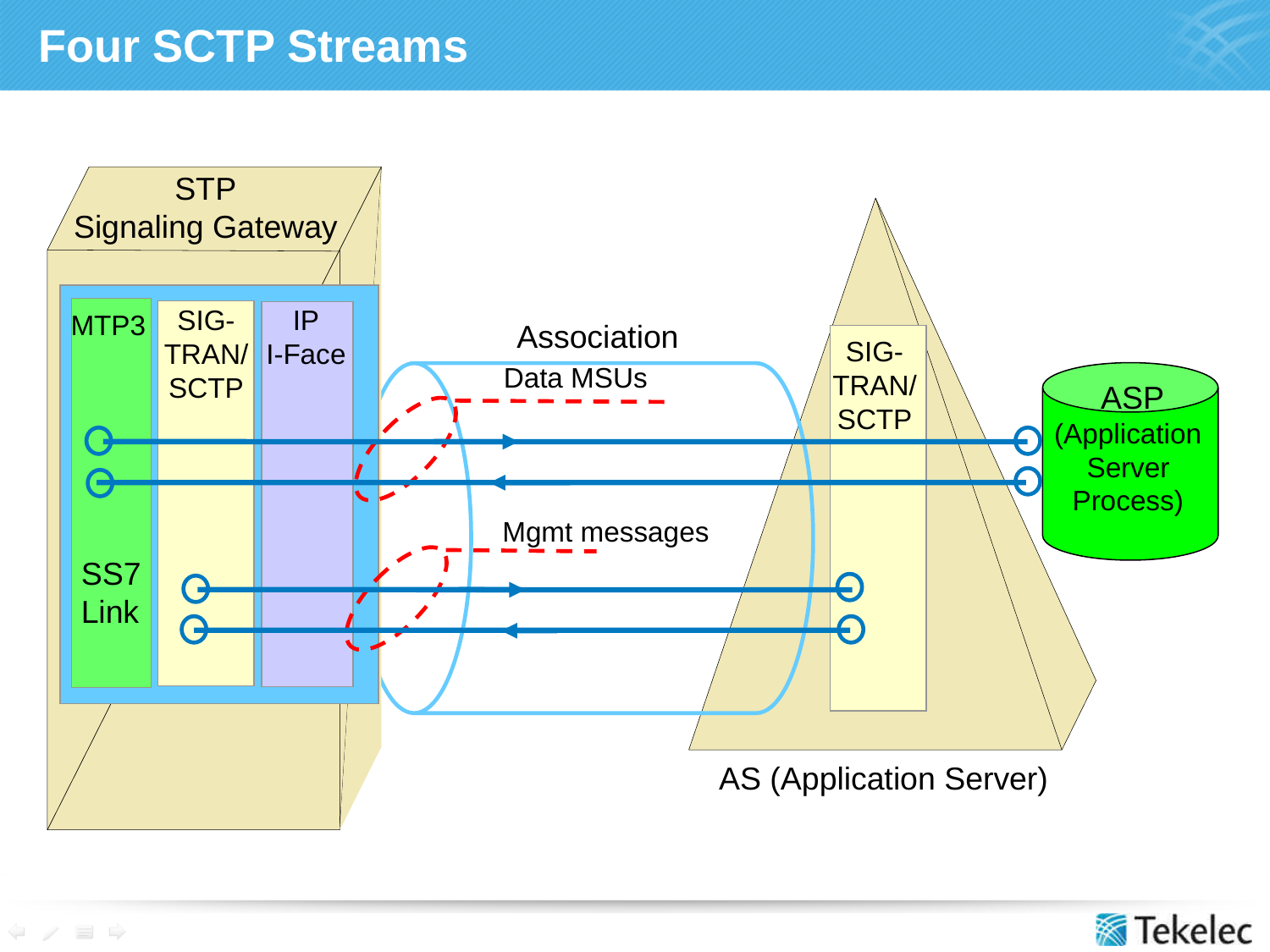

# Four SCTP Streams
STP
Signaling Gateway

SIG-
TRAN/
SCTP
IP
I-Face

MTP3

        Association

SIG-
TRAN/
SCTP
     Data MSUs

 ASP
(Application
Server
Process)

    Mgmt messages

SS7
Link

AS (Application Server)